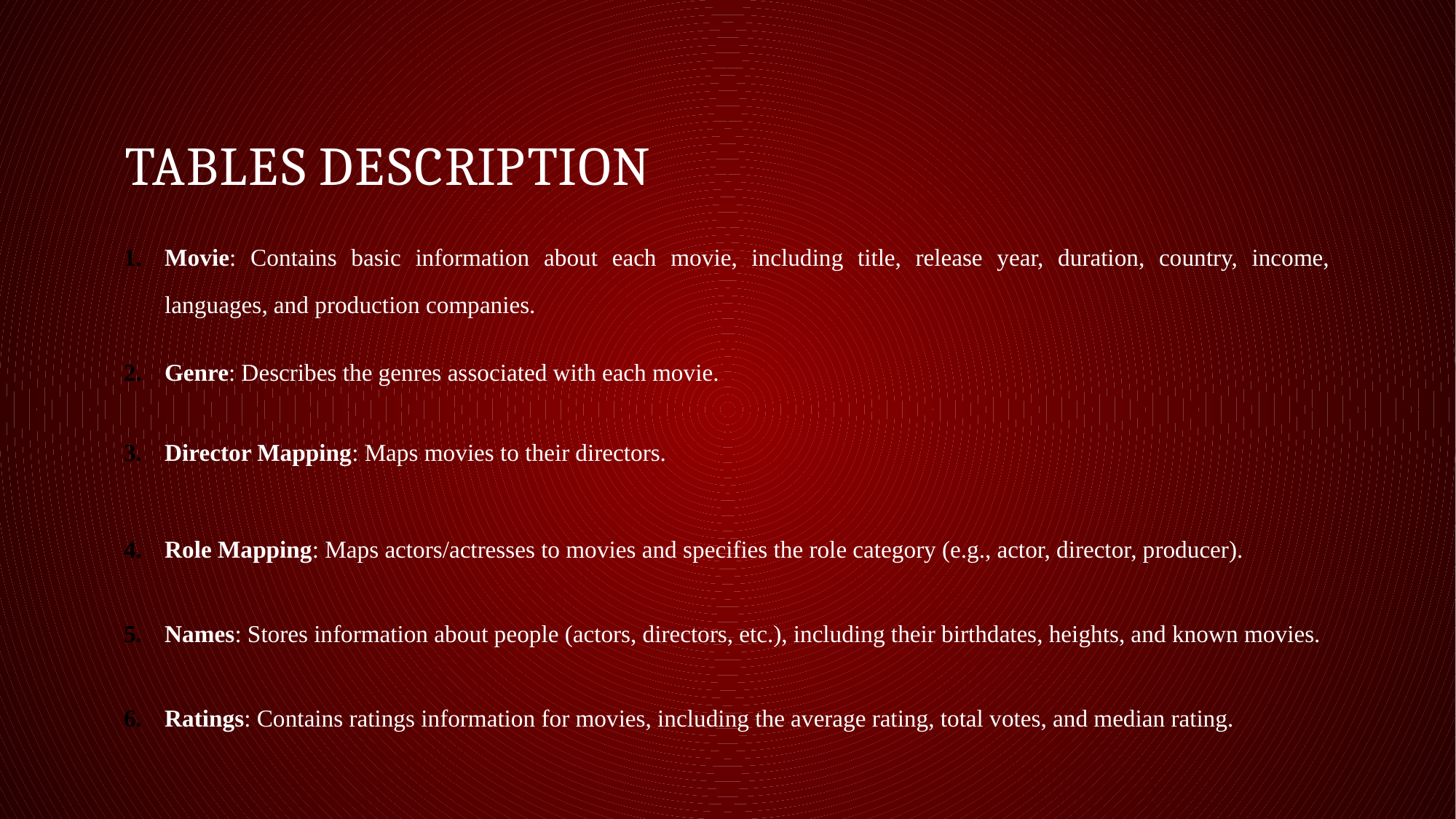

# Tables description
Movie: Contains basic information about each movie, including title, release year, duration, country, income, languages, and production companies.
Genre: Describes the genres associated with each movie.
Director Mapping: Maps movies to their directors.
Role Mapping: Maps actors/actresses to movies and specifies the role category (e.g., actor, director, producer).
Names: Stores information about people (actors, directors, etc.), including their birthdates, heights, and known movies.
Ratings: Contains ratings information for movies, including the average rating, total votes, and median rating.